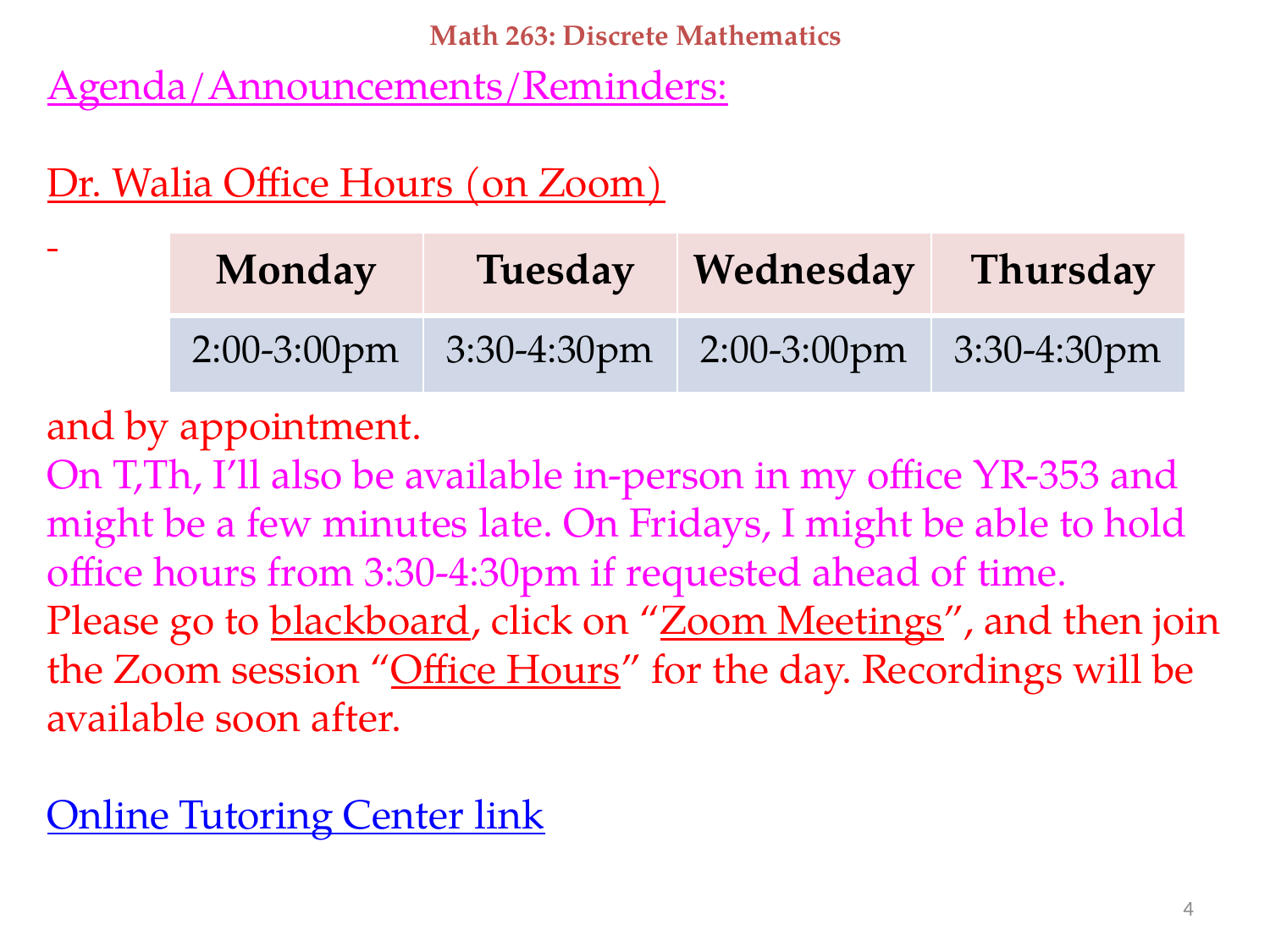

Math 263: Discrete Mathematics
Agenda/Announcements/Reminders:

Dr. Walia Office Hours (on Zoom)

and by appointment.
On T,Th, I’ll also be available in-person in my office YR-353 and might be a few minutes late. On Fridays, I might be able to hold office hours from 3:30-4:30pm if requested ahead of time.
Please go to blackboard, click on “Zoom Meetings”, and then join the Zoom session “Office Hours” for the day. Recordings will be available soon after.

Online Tutoring Center link
| Monday | Tuesday | Wednesday | Thursday |
| --- | --- | --- | --- |
| 2:00-3:00pm | 3:30-4:30pm | 2:00-3:00pm | 3:30-4:30pm |
4